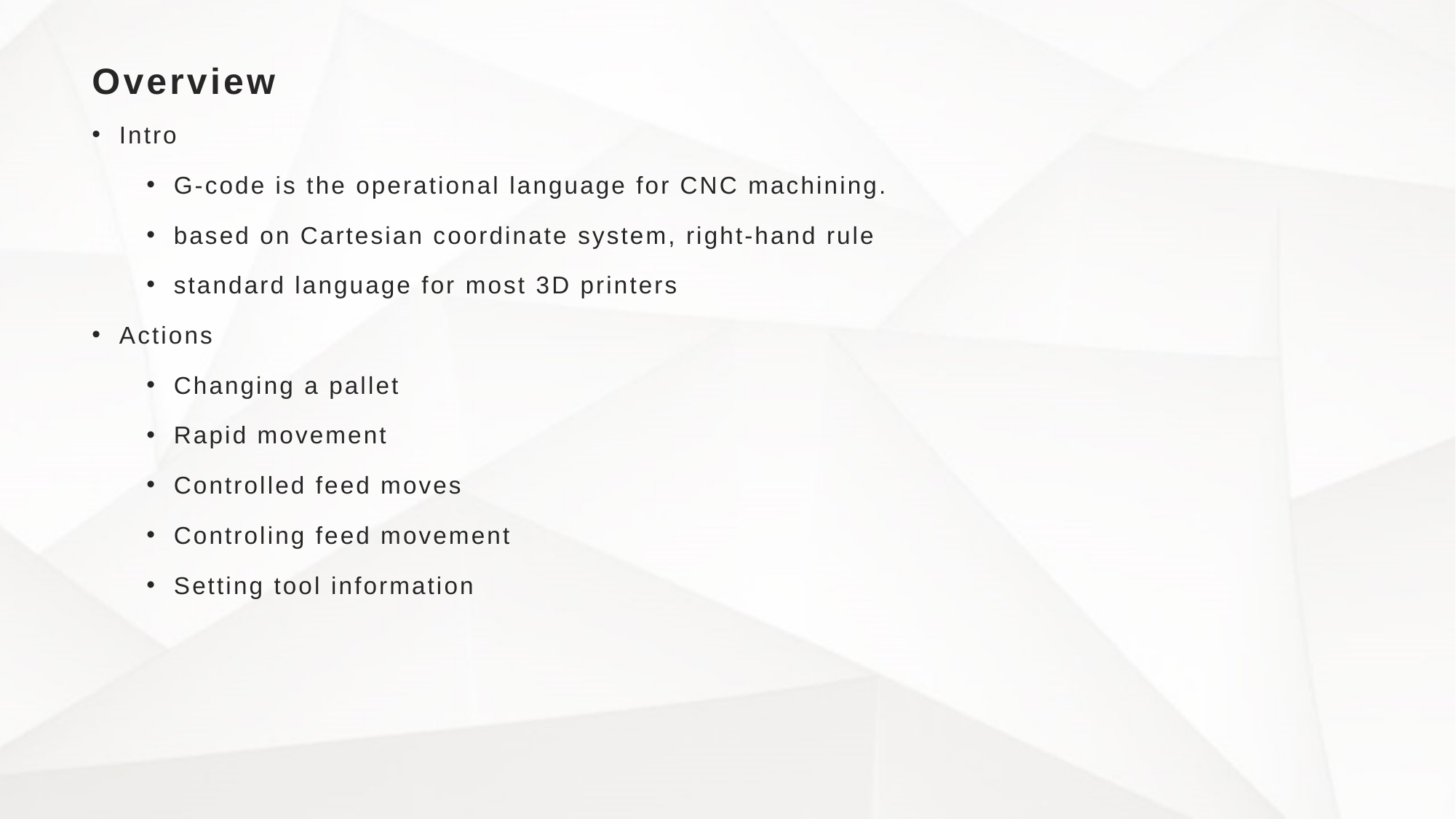

# Overview
Intro
G-code is the operational language for CNC machining.
based on Cartesian coordinate system, right-hand rule
standard language for most 3D printers
Actions
Changing a pallet
Rapid movement
Controlled feed moves
Controling feed movement
Setting tool information